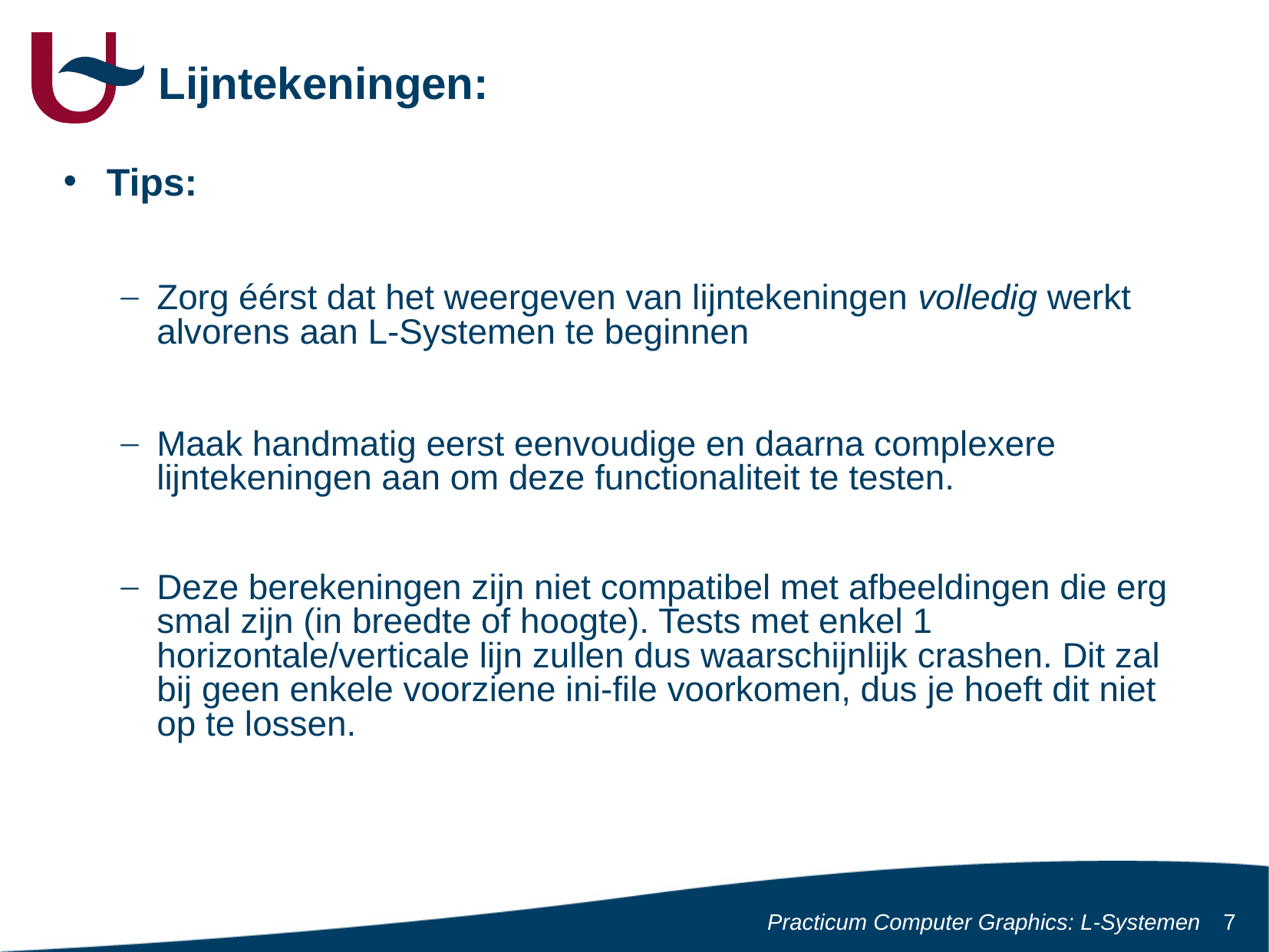

# Lijntekeningen:
Tips:

Zorg éérst dat het weergeven van lijntekeningen volledig werkt alvorens aan L-Systemen te beginnen

Maak handmatig eerst eenvoudige en daarna complexere lijntekeningen aan om deze functionaliteit te testen.

Deze berekeningen zijn niet compatibel met afbeeldingen die erg smal zijn (in breedte of hoogte). Tests met enkel 1 horizontale/verticale lijn zullen dus waarschijnlijk crashen. Dit zal bij geen enkele voorziene ini-file voorkomen, dus je hoeft dit niet op te lossen.
Practicum Computer Graphics: L-Systemen
7